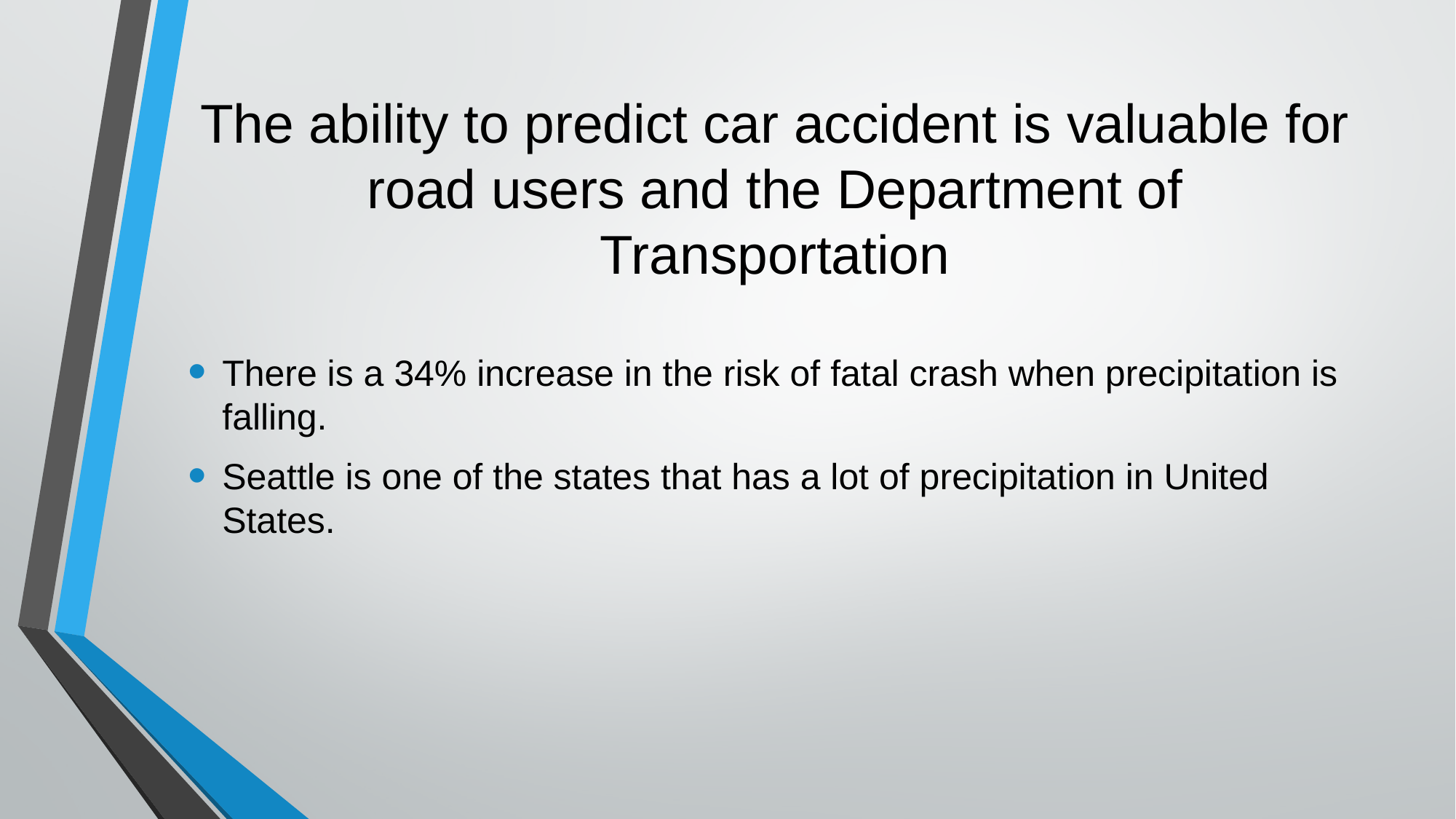

# The ability to predict car accident is valuable for road users and the Department of Transportation
There is a 34% increase in the risk of fatal crash when precipitation is falling.
Seattle is one of the states that has a lot of precipitation in United States.